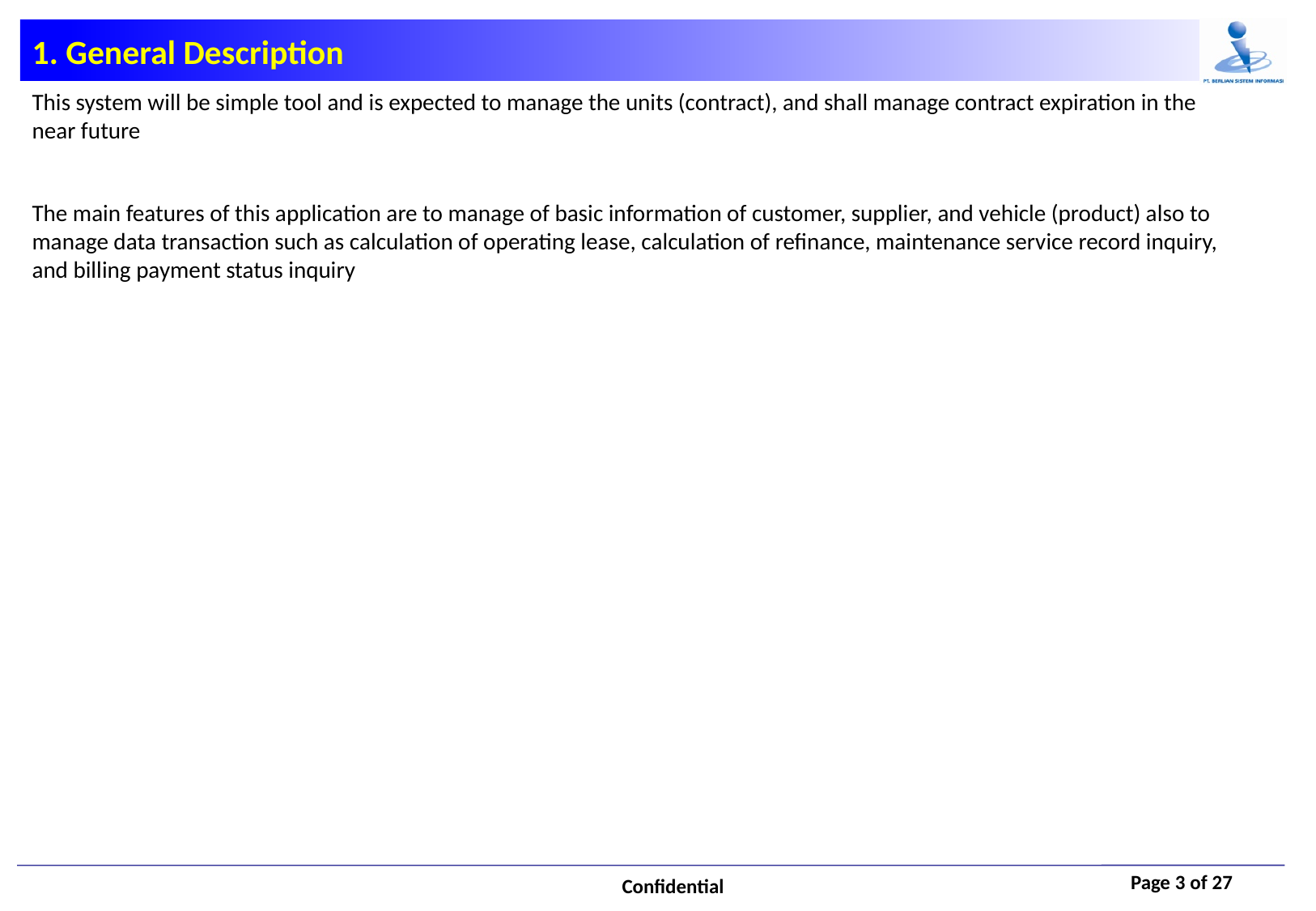

1. General Description
This system will be simple tool and is expected to manage the units (contract), and shall manage contract expiration in the near future
The main features of this application are to manage of basic information of customer, supplier, and vehicle (product) also to manage data transaction such as calculation of operating lease, calculation of refinance, maintenance service record inquiry, and billing payment status inquiry